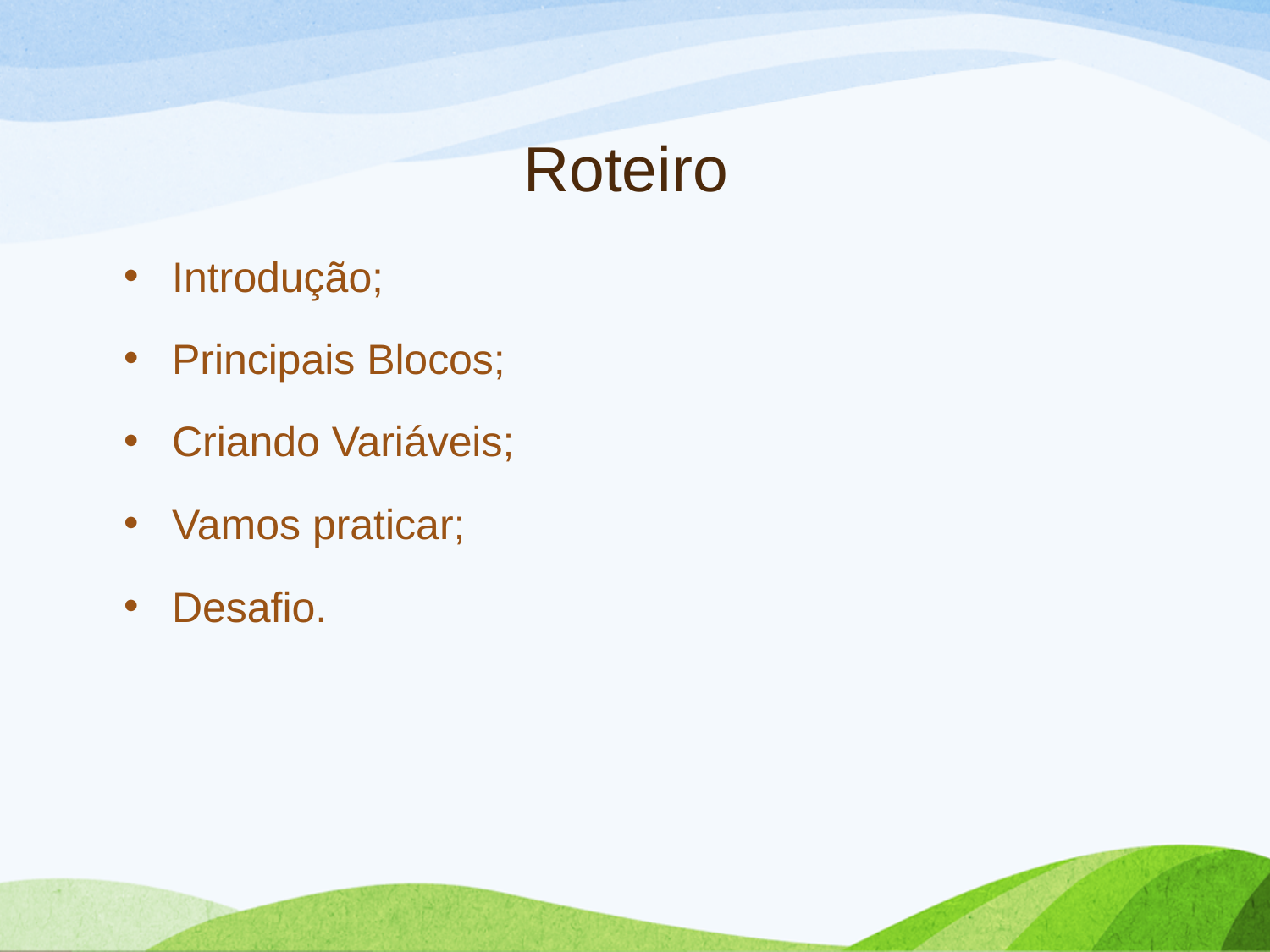

# Roteiro
Introdução;
Principais Blocos;
Criando Variáveis;
Vamos praticar;
Desafio.